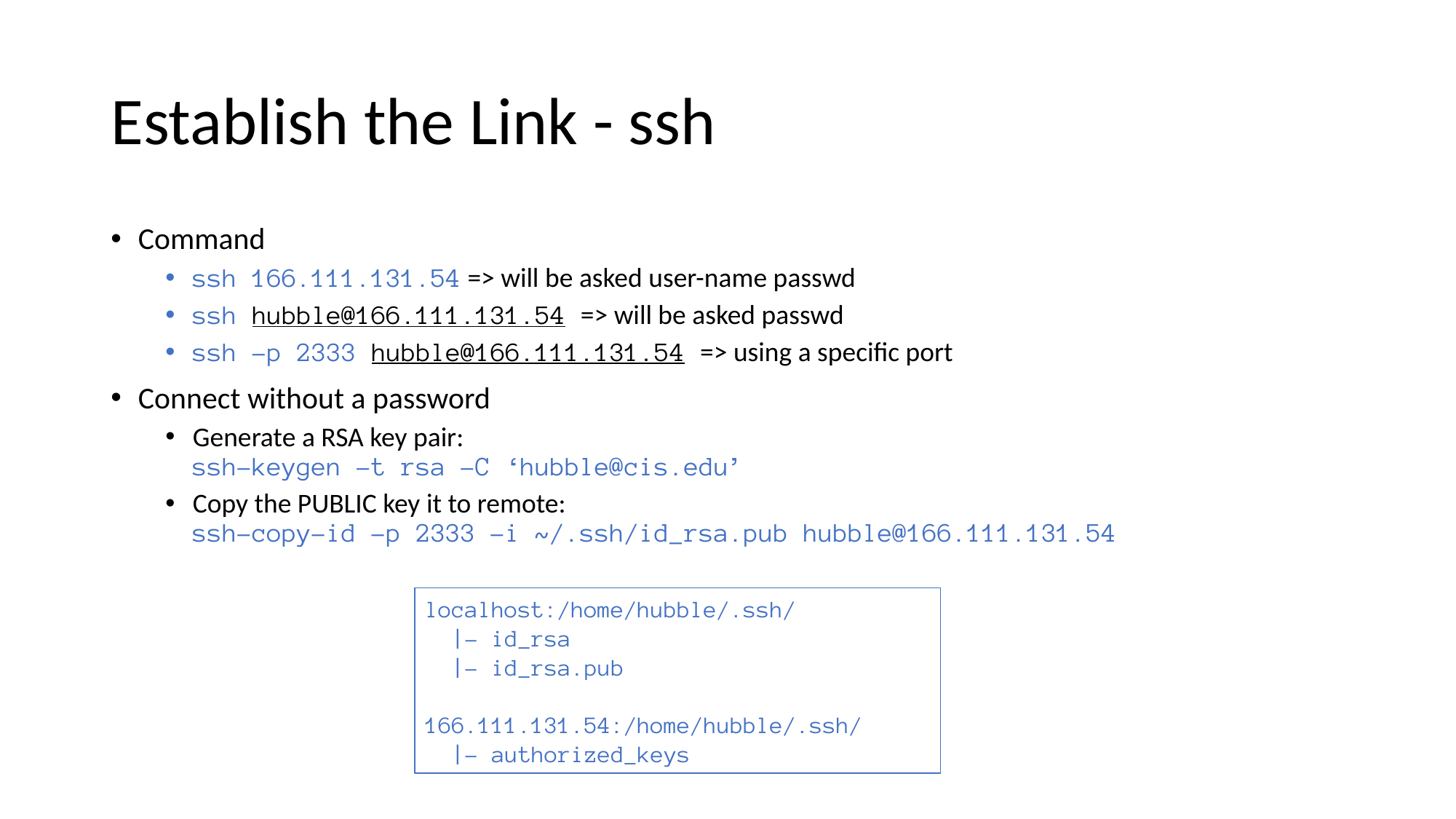

# Establish the Link - ssh
Command
ssh 166.111.131.54 => will be asked user-name passwd
ssh hubble@166.111.131.54 => will be asked passwd
ssh -p 2333 hubble@166.111.131.54 => using a specific port
Connect without a password
Generate a RSA key pair:
ssh-keygen -t rsa -C ‘hubble@cis.edu’
Copy the PUBLIC key it to remote:
ssh-copy-id -p 2333 -i ~/.ssh/id_rsa.pub hubble@166.111.131.54

localhost:/home/hubble/.ssh/
  |- id_rsa
  |- id_rsa.pub

166.111.131.54:/home/hubble/.ssh/
  |- authorized_keys